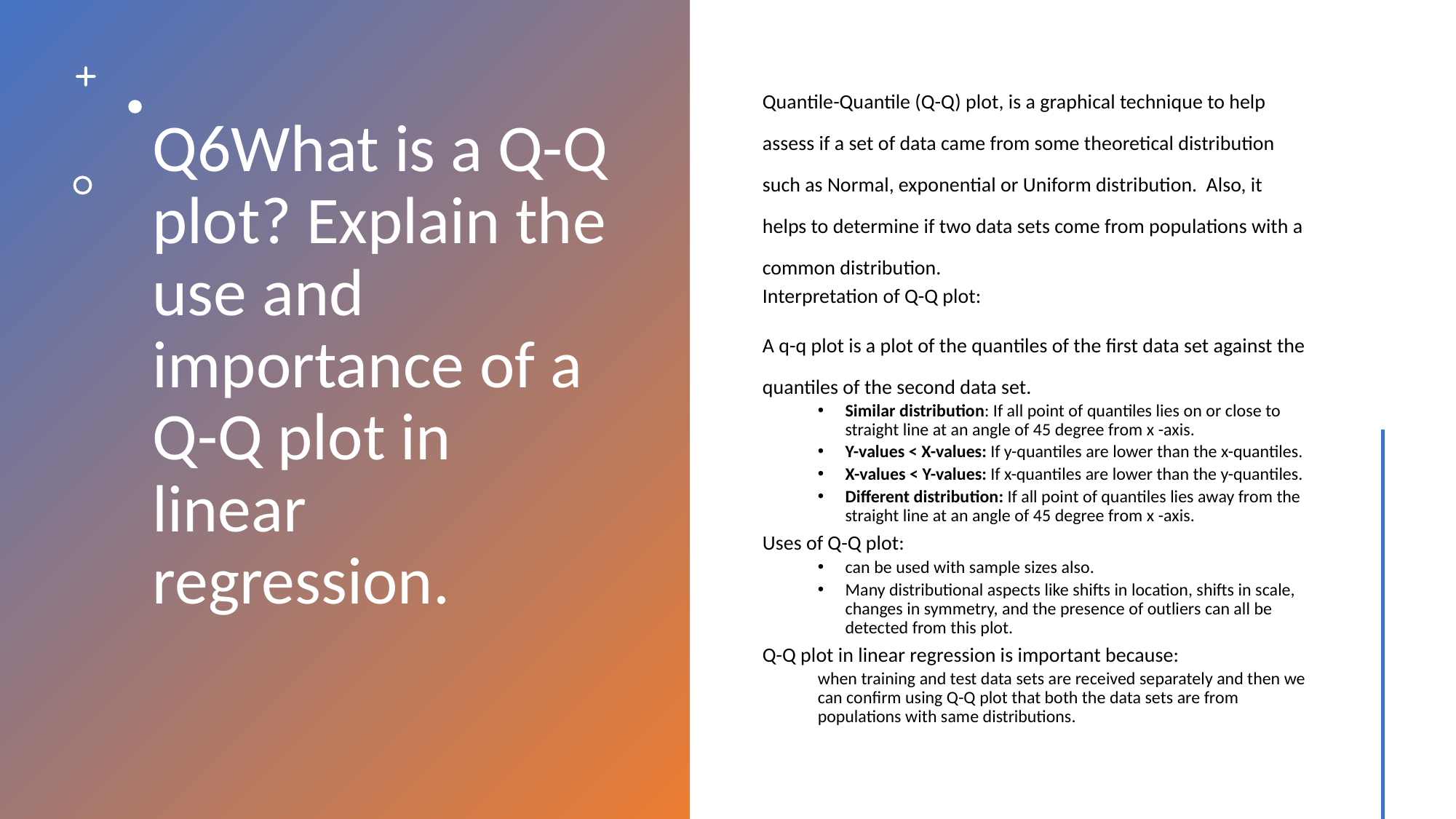

# Q6What is a Q-Q plot? Explain the use and importance of a Q-Q plot in linear regression.
Quantile-Quantile (Q-Q) plot, is a graphical technique to help assess if a set of data came from some theoretical distribution such as Normal, exponential or Uniform distribution.  Also, it helps to determine if two data sets come from populations with a common distribution.
Interpretation of Q-Q plot:
A q-q plot is a plot of the quantiles of the first data set against the quantiles of the second data set.
Similar distribution: If all point of quantiles lies on or close to straight line at an angle of 45 degree from x -axis.
Y-values < X-values: If y-quantiles are lower than the x-quantiles.
X-values < Y-values: If x-quantiles are lower than the y-quantiles.
Different distribution: If all point of quantiles lies away from the straight line at an angle of 45 degree from x -axis.
Uses of Q-Q plot:
can be used with sample sizes also.
Many distributional aspects like shifts in location, shifts in scale, changes in symmetry, and the presence of outliers can all be detected from this plot.
Q-Q plot in linear regression is important because:
when training and test data sets are received separately and then we can confirm using Q-Q plot that both the data sets are from populations with same distributions.